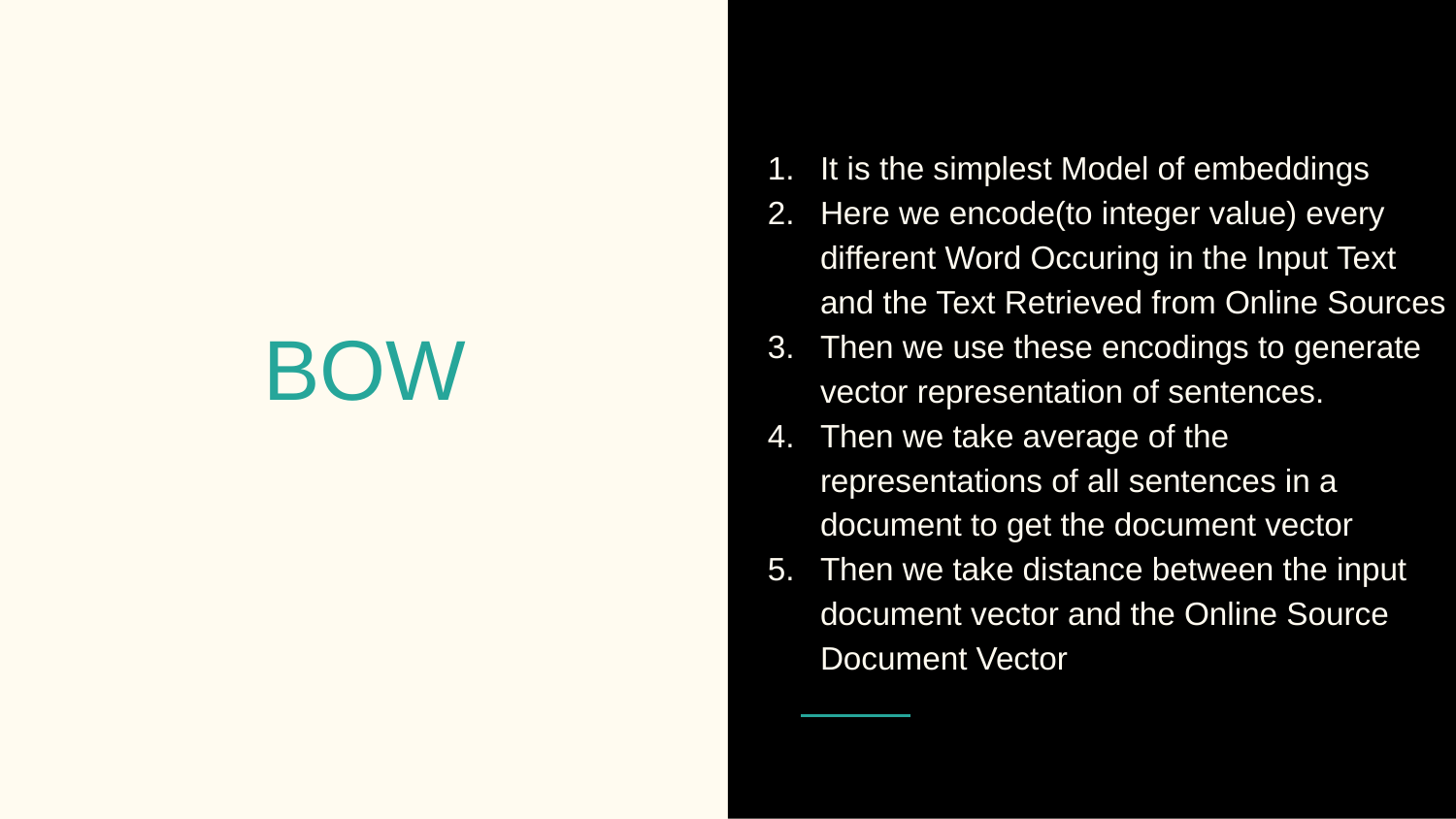

It is the simplest Model of embeddings
Here we encode(to integer value) every different Word Occuring in the Input Text and the Text Retrieved from Online Sources
Then we use these encodings to generate vector representation of sentences.
Then we take average of the representations of all sentences in a document to get the document vector
Then we take distance between the input document vector and the Online Source Document Vector
# BOW